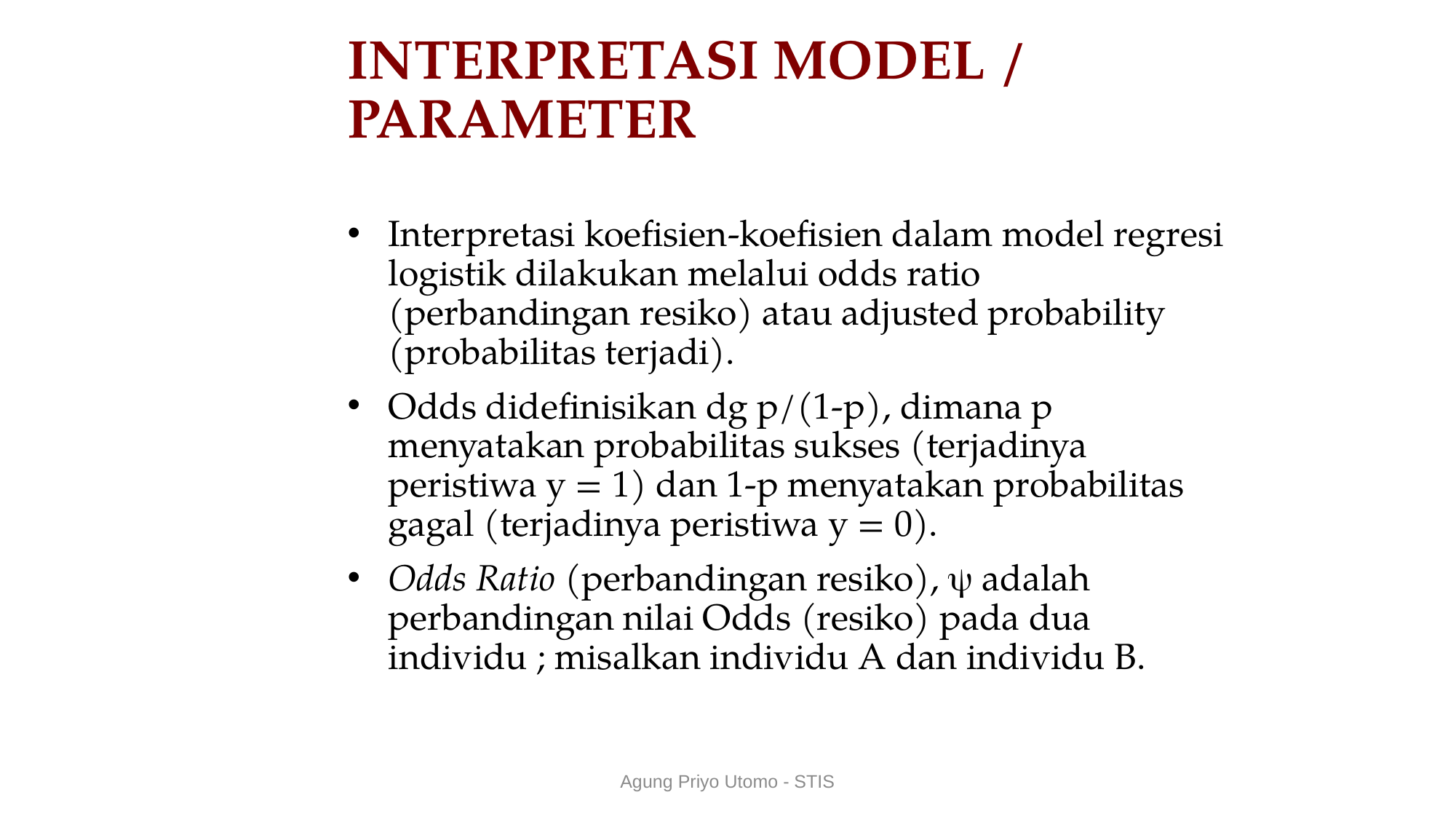

# INTERPRETASI MODEL / PARAMETER
Interpretasi koefisien-koefisien dalam model regresi logistik dilakukan melalui odds ratio (perbandingan resiko) atau adjusted probability (probabilitas terjadi).
Odds didefinisikan dg p/(1-p), dimana p menyatakan probabilitas sukses (terjadinya peristiwa y = 1) dan 1-p menyatakan probabilitas gagal (terjadinya peristiwa y = 0).
Odds Ratio (perbandingan resiko), ψ adalah perbandingan nilai Odds (resiko) pada dua individu ; misalkan individu A dan individu B.

Agung Priyo Utomo - STIS